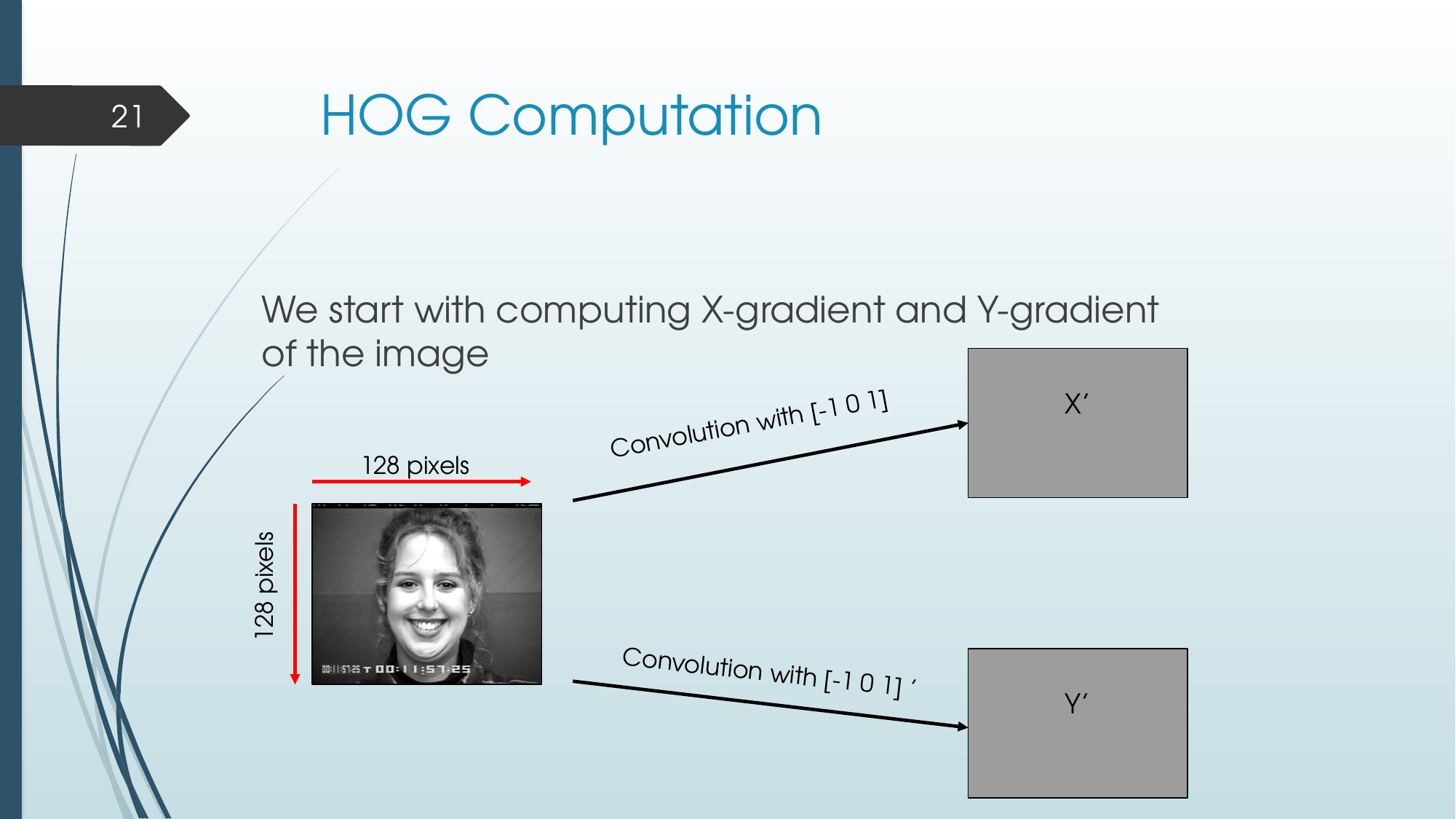

# HOG Computation
21

We start with computing X-gradient and Y-gradient of the image

X’
Convolution with [-1 0 1]
128 pixels

128 pixels

Y’
Convolution with [-1 0 1] ’